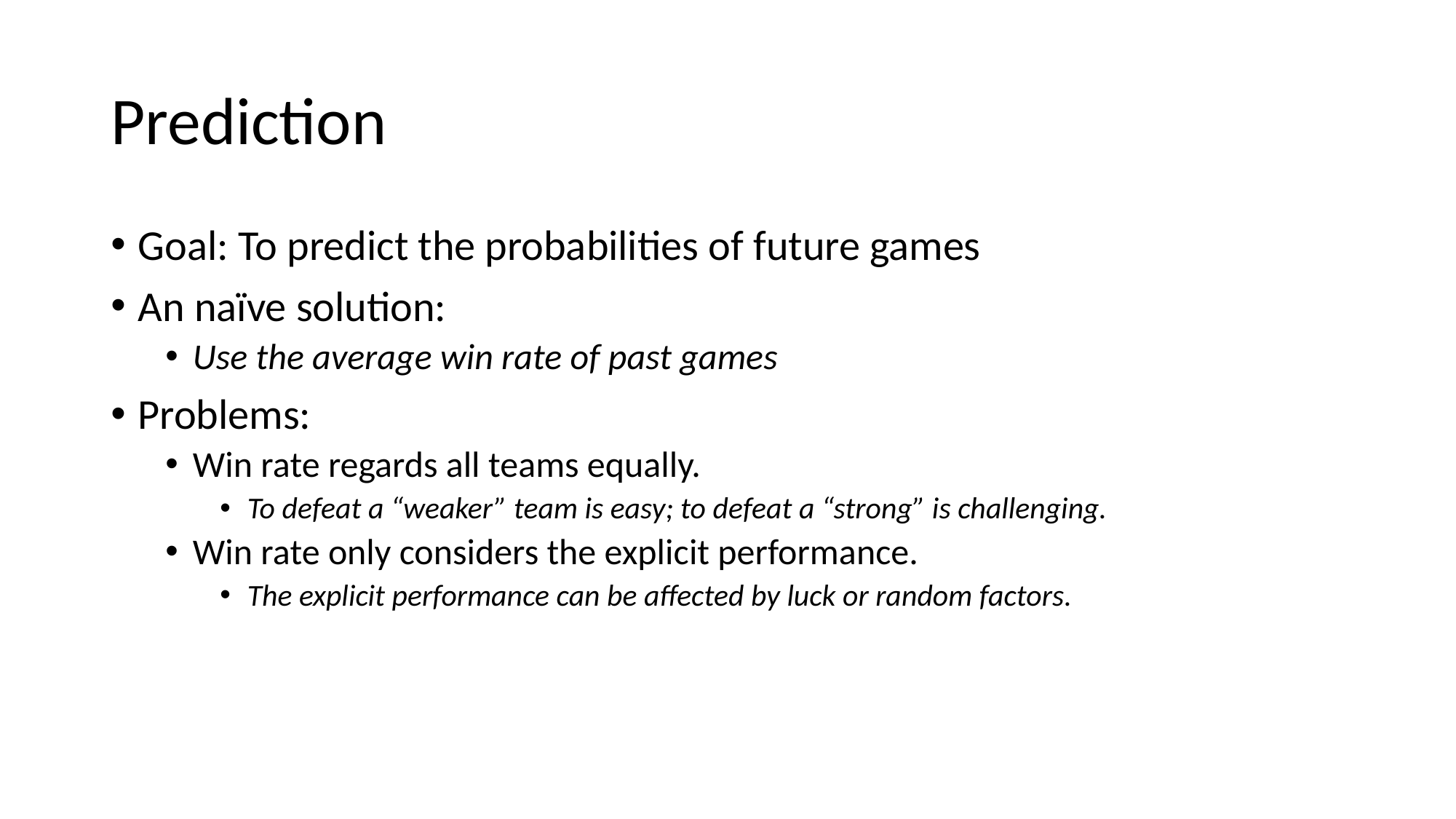

# Prediction
Goal: To predict the probabilities of future games
An naïve solution:
Use the average win rate of past games
Problems:
Win rate regards all teams equally.
To defeat a “weaker” team is easy; to defeat a “strong” is challenging.
Win rate only considers the explicit performance.
The explicit performance can be affected by luck or random factors.